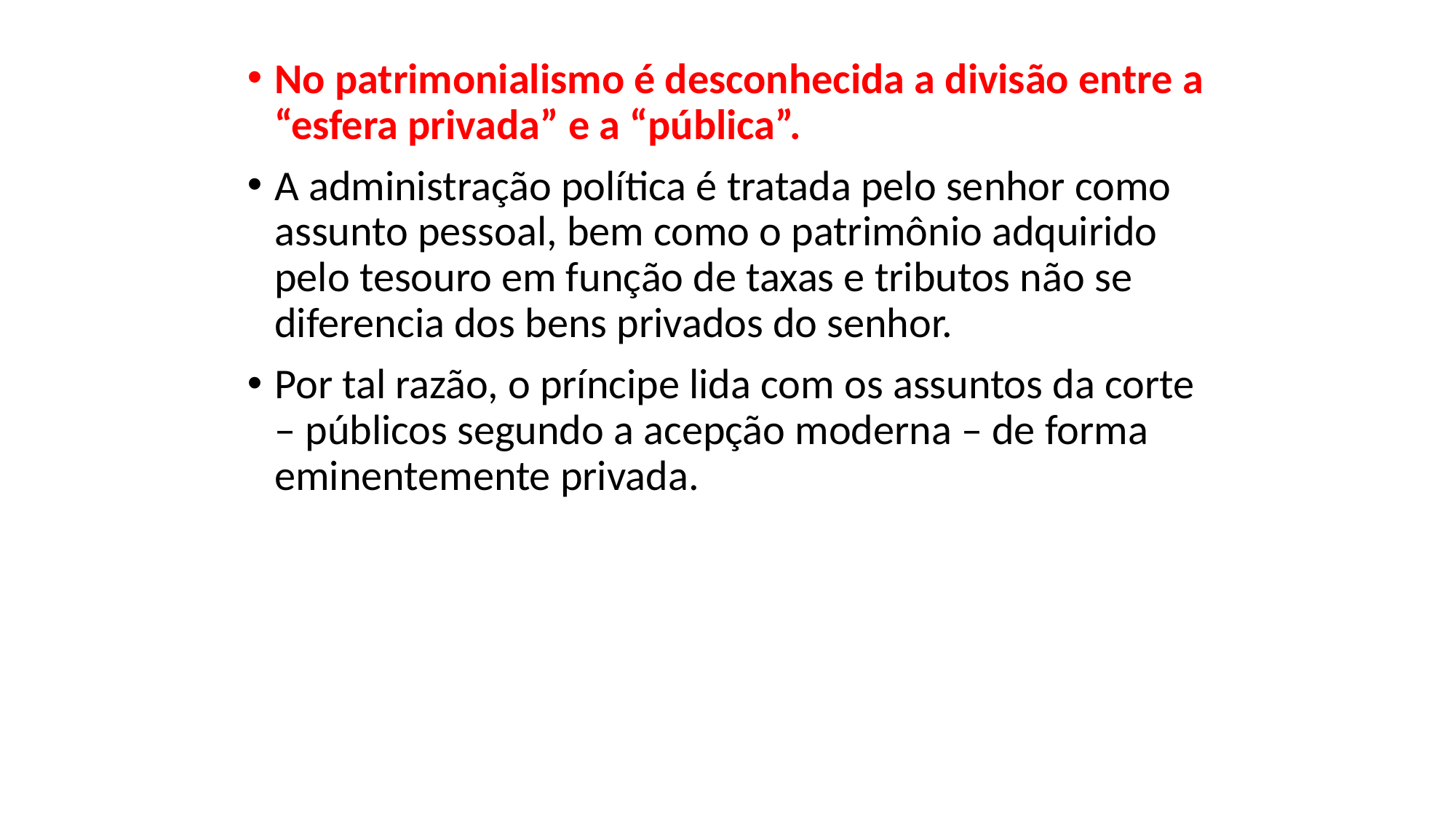

No patrimonialismo é desconhecida a divisão entre a “esfera privada” e a “pública”.
A administração política é tratada pelo senhor como assunto pessoal, bem como o patrimônio adquirido pelo tesouro em função de taxas e tributos não se diferencia dos bens privados do senhor.
Por tal razão, o príncipe lida com os assuntos da corte – públicos segundo a acepção moderna – de forma eminentemente privada.